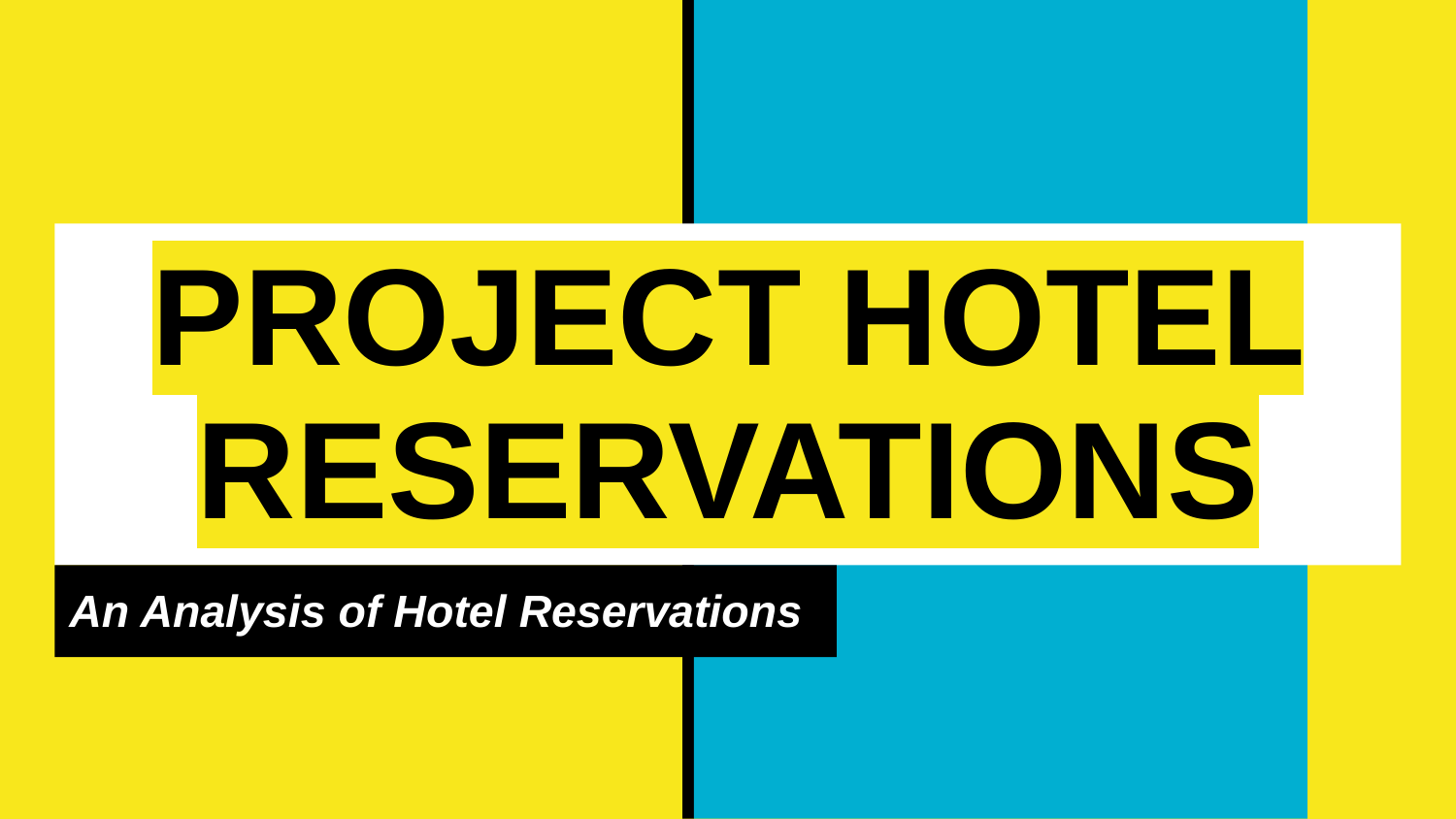

# PROJECT HOTEL RESERVATIONS
An Analysis of Hotel Reservations